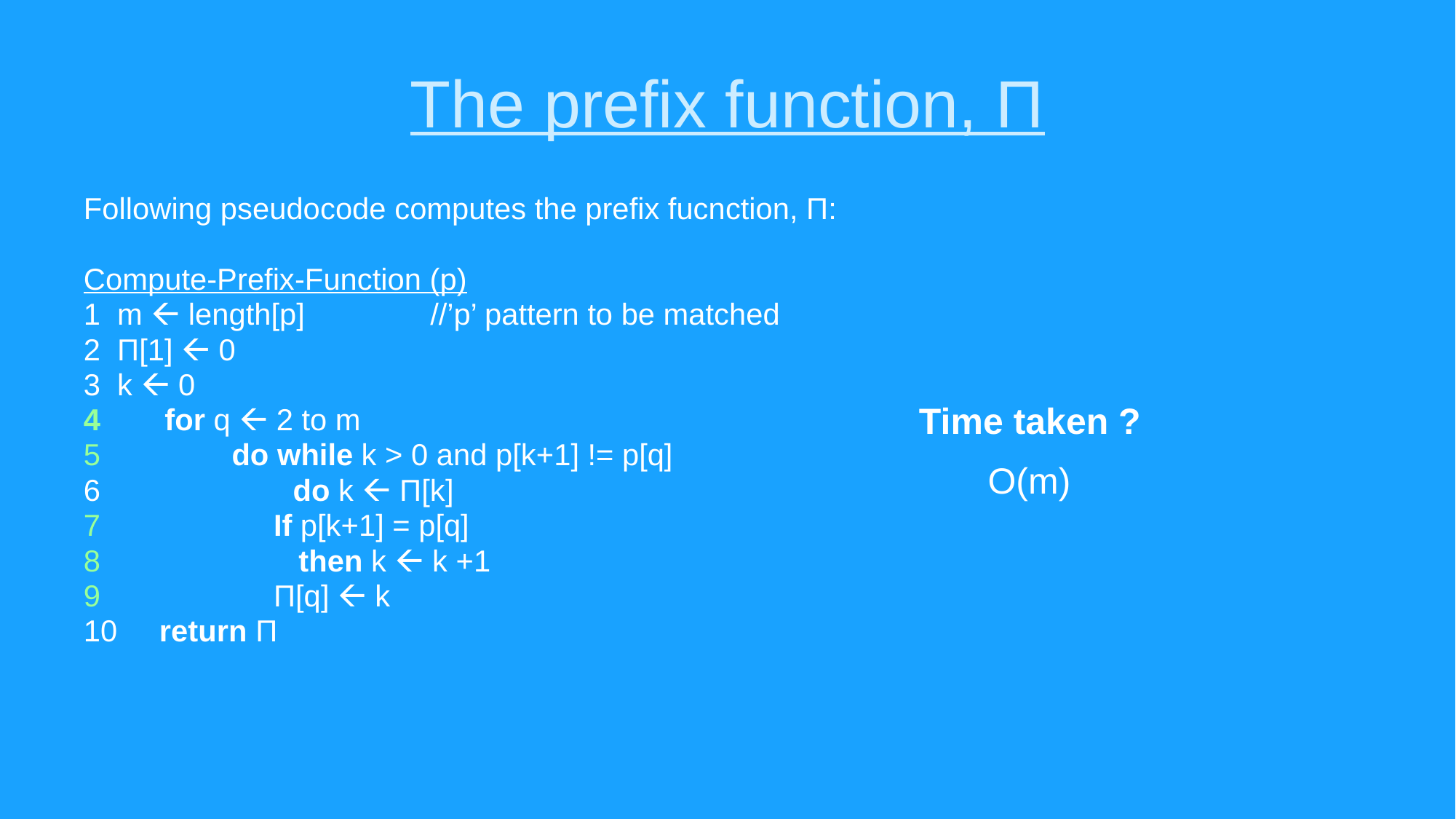

# The prefix function, Π
Following pseudocode computes the prefix fucnction, Π:

Compute-Prefix-Function (p)
1  m 🡨 length[p]               //’p’ pattern to be matched
2  Π[1] 🡨 0
3  k 🡨 0
 for q 🡨 2 to m
         do while k > 0 and p[k+1] != p[q]
6                       do k 🡨 Π[k]
              If p[k+1] = p[q]
                 then k 🡨 k +1
              Π[q] 🡨 k
10     return Π

Time taken ?
O(m)